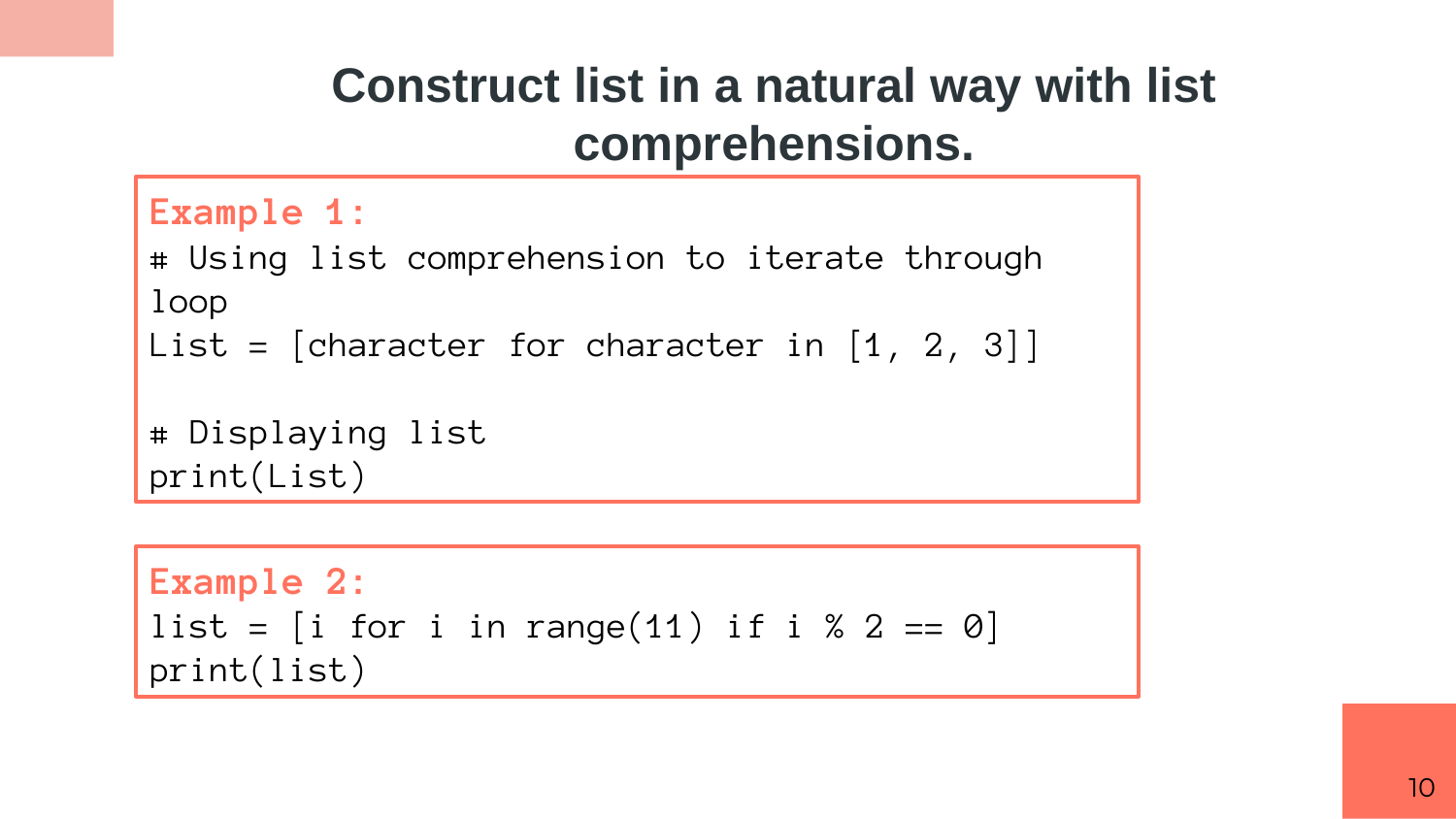

Construct list in a natural way with list comprehensions.
Example 1:
# Using list comprehension to iterate through loop
List = [character for character in [1, 2, 3]]

# Displaying list
print(List)
Example 2:
list = [i for i in range(11) if i % 2 == 0]
print(list)
10